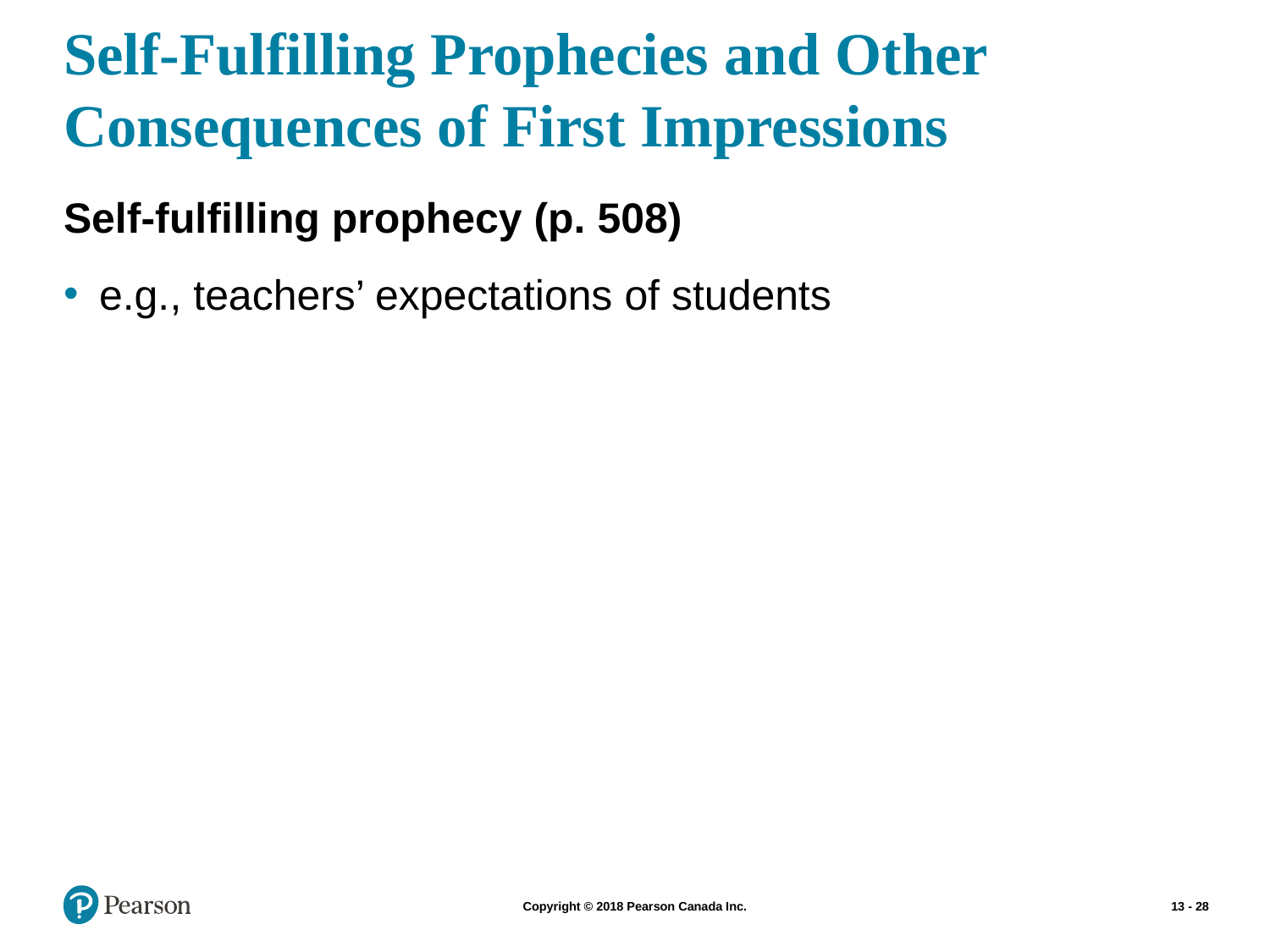

# Self-Fulfilling Prophecies and Other Consequences of First Impressions
Self-fulfilling prophecy (p. 508)
e.g., teachers’ expectations of students